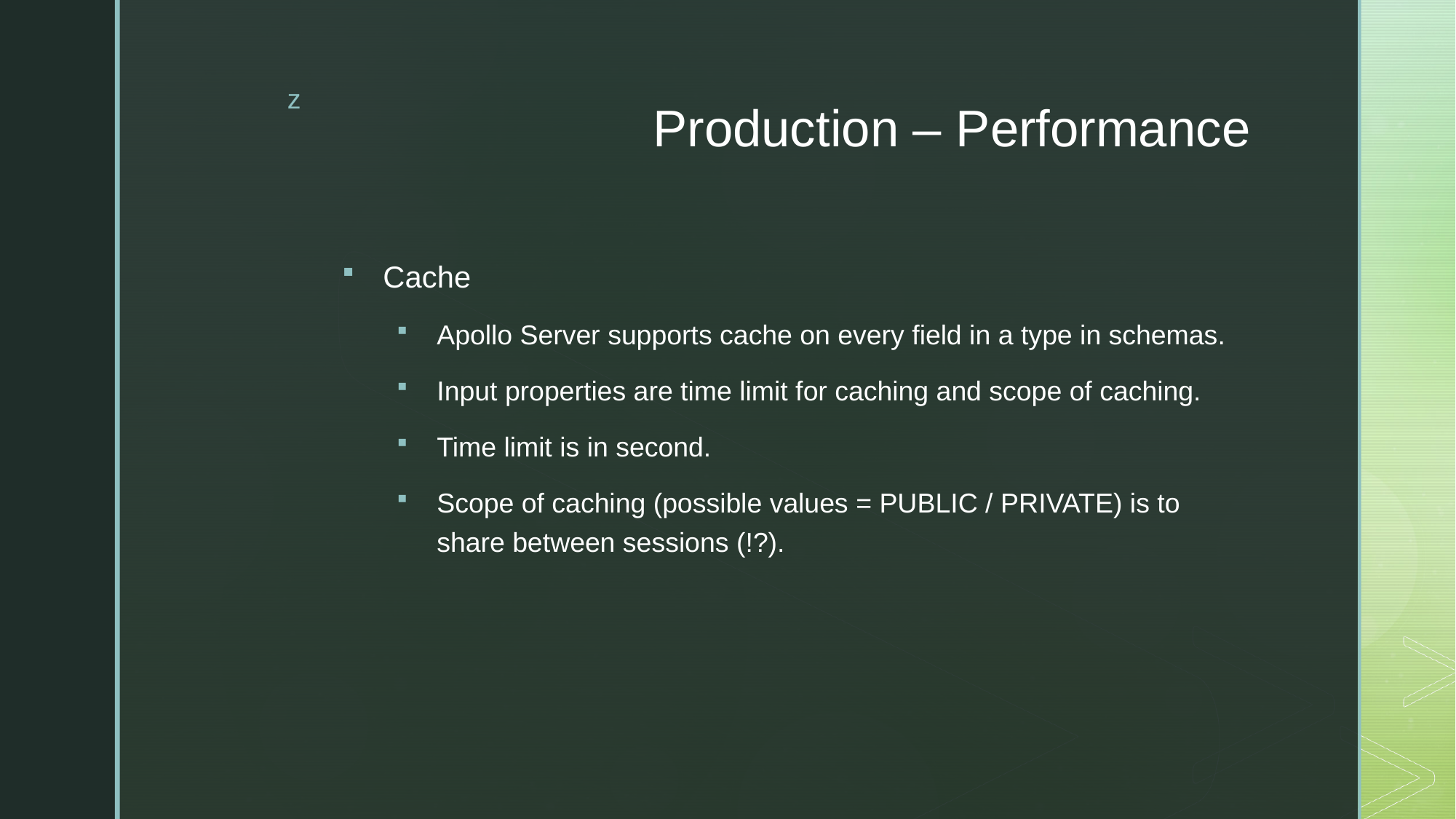

# Production – Performance
Cache
Apollo Server supports cache on every field in a type in schemas.
Input properties are time limit for caching and scope of caching.
Time limit is in second.
Scope of caching (possible values = PUBLIC / PRIVATE) is to share between sessions (!?).